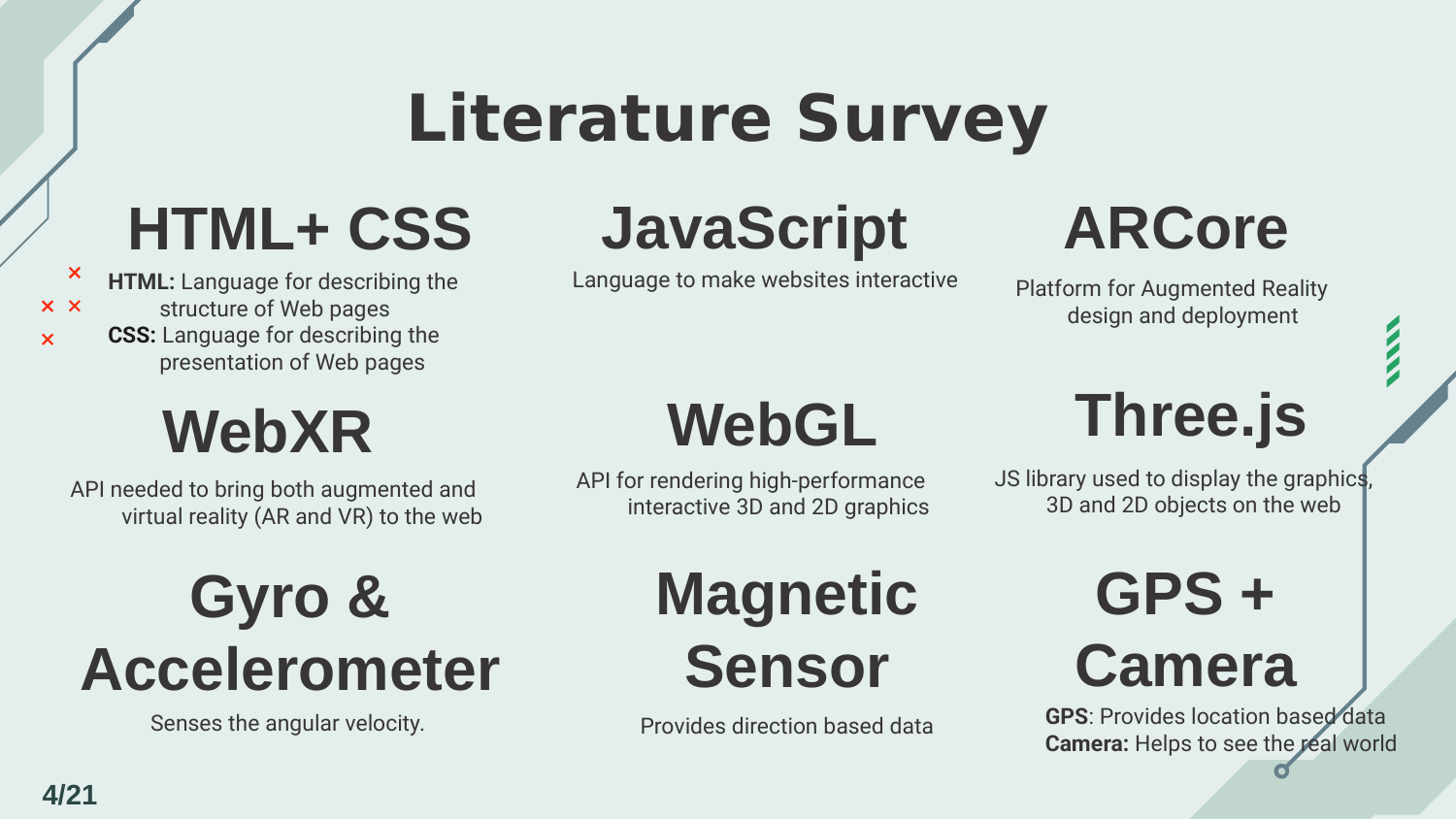

# Literature Survey
ARCore
JavaScript
HTML+ CSS
Language to make websites interactive
HTML: Language for describing the structure of Web pages
CSS: Language for describing the presentation of Web pages
Platform for Augmented Reality design and deployment
Three.js
WebGL
WebXR
JS library used to display the graphics, 3D and 2D objects on the web
API for rendering high-performance interactive 3D and 2D graphics
API needed to bring both augmented and virtual reality (AR and VR) to the web
GPS + Camera
Magnetic Sensor
Gyro & Accelerometer
Provides direction based data
GPS: Provides location based data
Camera: Helps to see the real world
Senses the angular velocity.
4/21